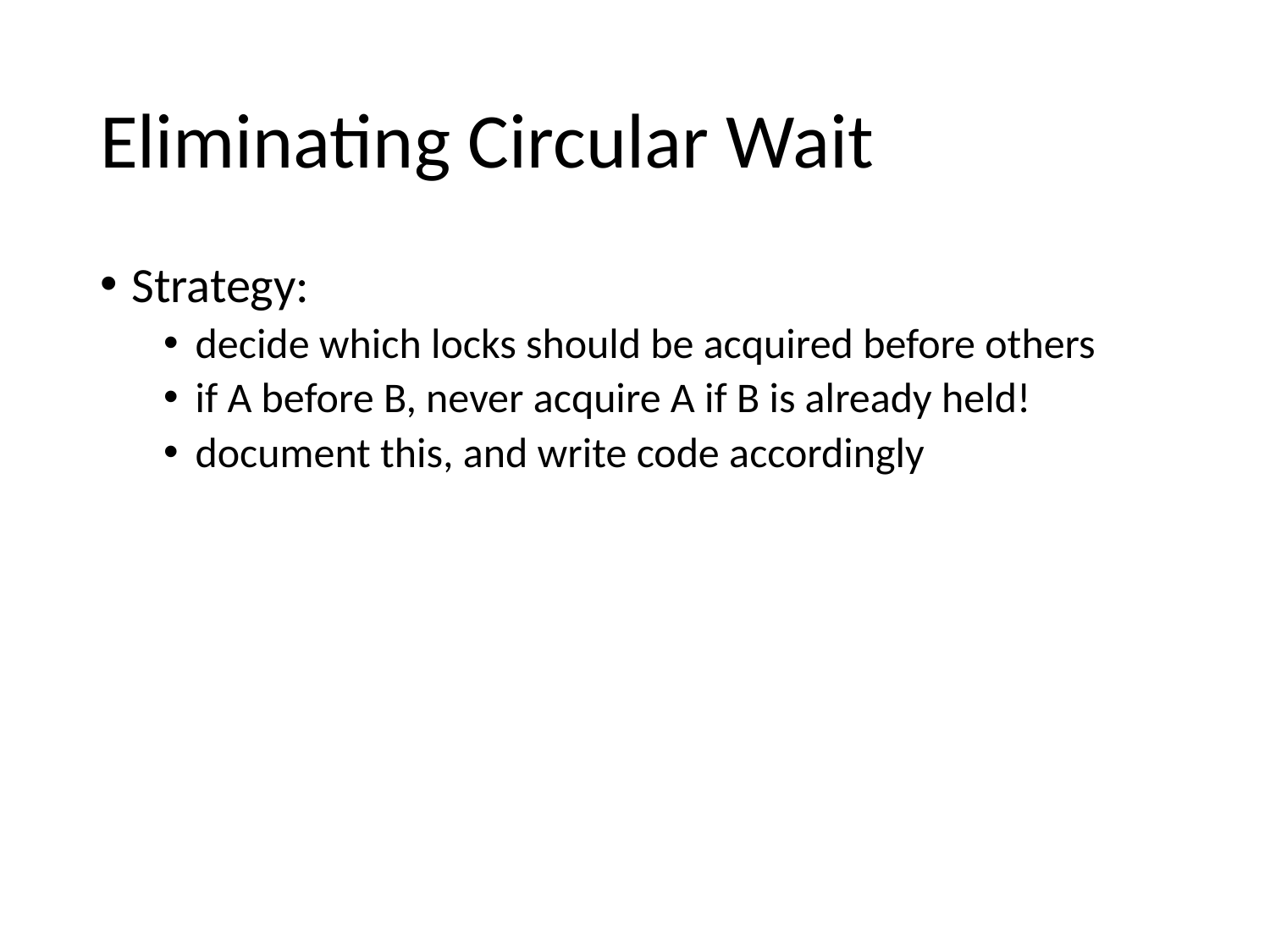

# Eliminating Circular Wait
Strategy:
decide which locks should be acquired before others
if A before B, never acquire A if B is already held!
document this, and write code accordingly